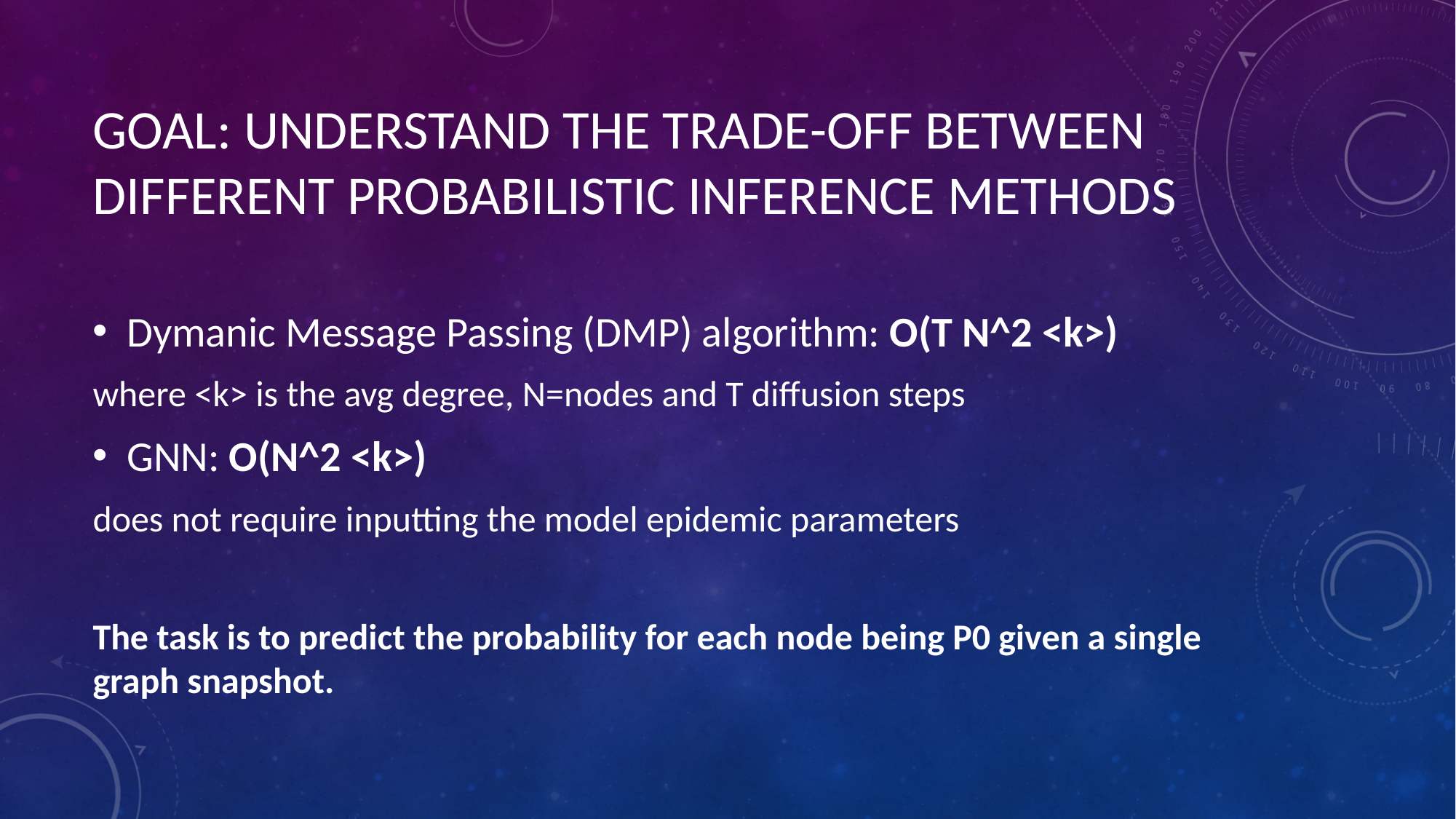

# Goal: understand the trade-off between different probabilistic inference methods
Dymanic Message Passing (DMP) algorithm: O(T N^2 <k>)
where <k> is the avg degree, N=nodes and T diffusion steps
GNN: O(N^2 <k>)
does not require inputting the model epidemic parameters

The task is to predict the probability for each node being P0 given a single graph snapshot.